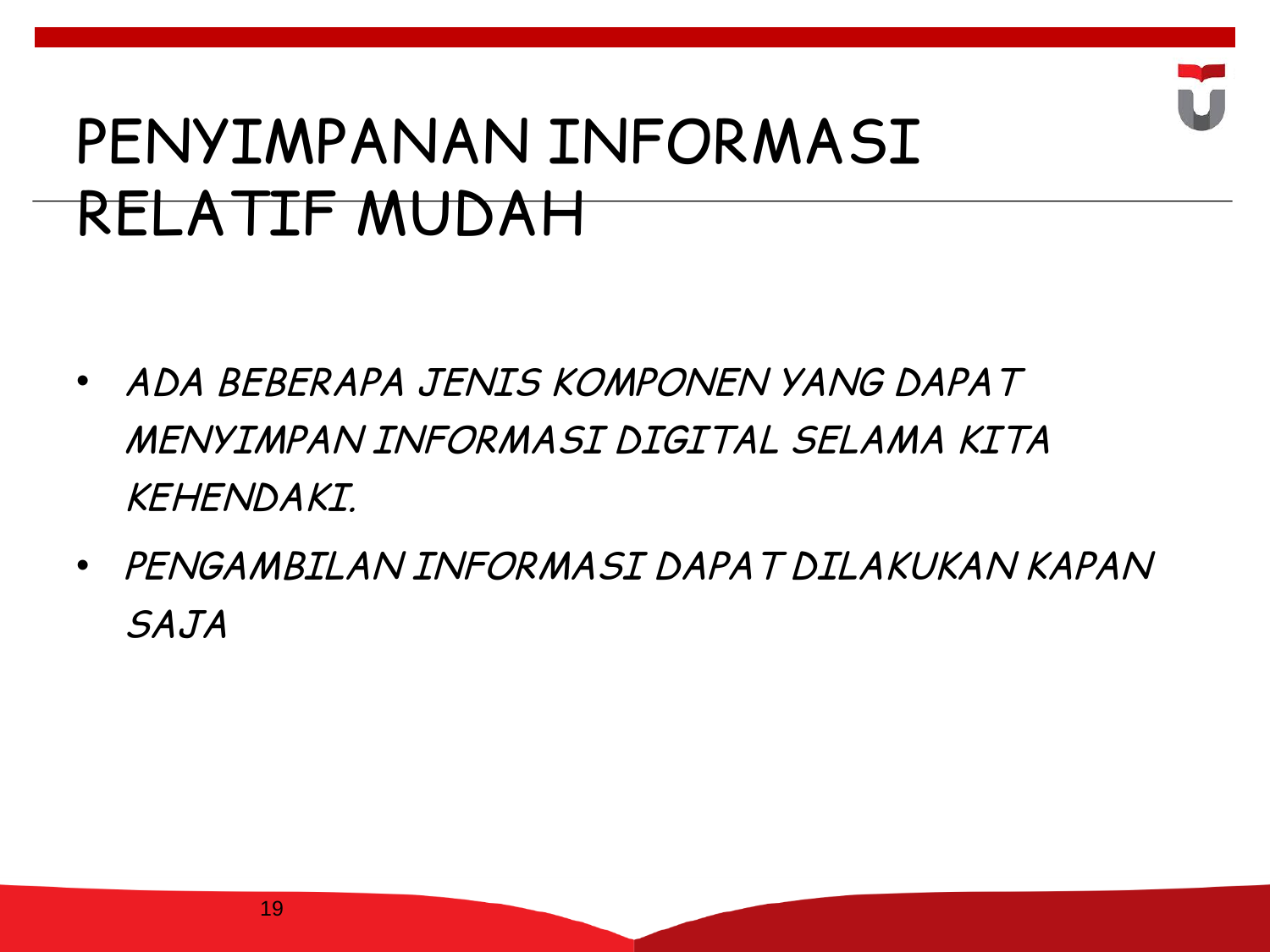

# PENYIMPANAN INFORMASI RELATIF MUDAH
ADA BEBERAPA JENIS KOMPONEN YANG DAPAT MENYIMPAN INFORMASI DIGITAL SELAMA KITA KEHENDAKI.
PENGAMBILAN INFORMASI DAPAT DILAKUKAN KAPAN SAJA
19